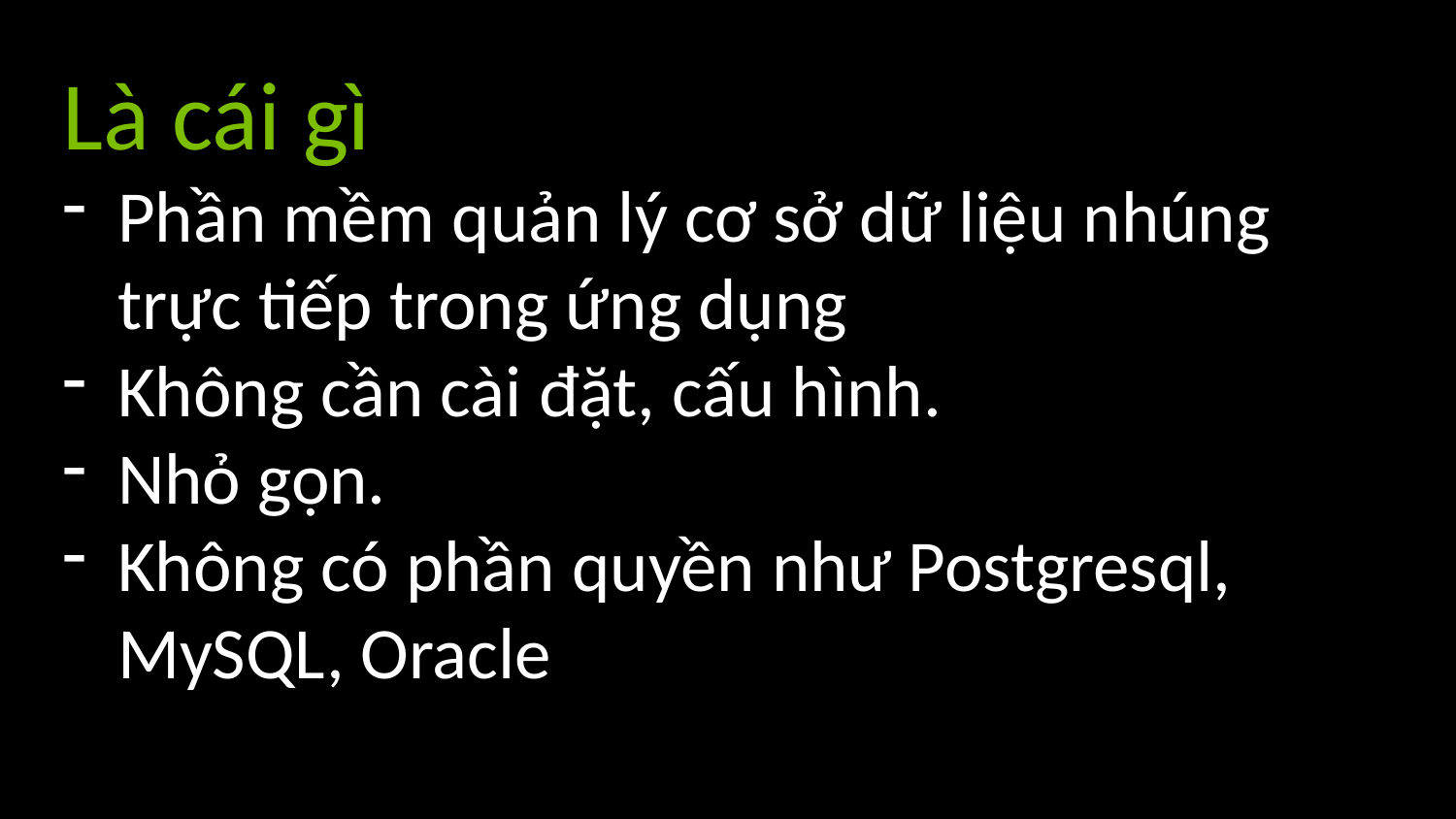

Là cái gì
Phần mềm quản lý cơ sở dữ liệu nhúng trực tiếp trong ứng dụng
Không cần cài đặt, cấu hình.
Nhỏ gọn.
Không có phần quyền như Postgresql, MySQL, Oracle